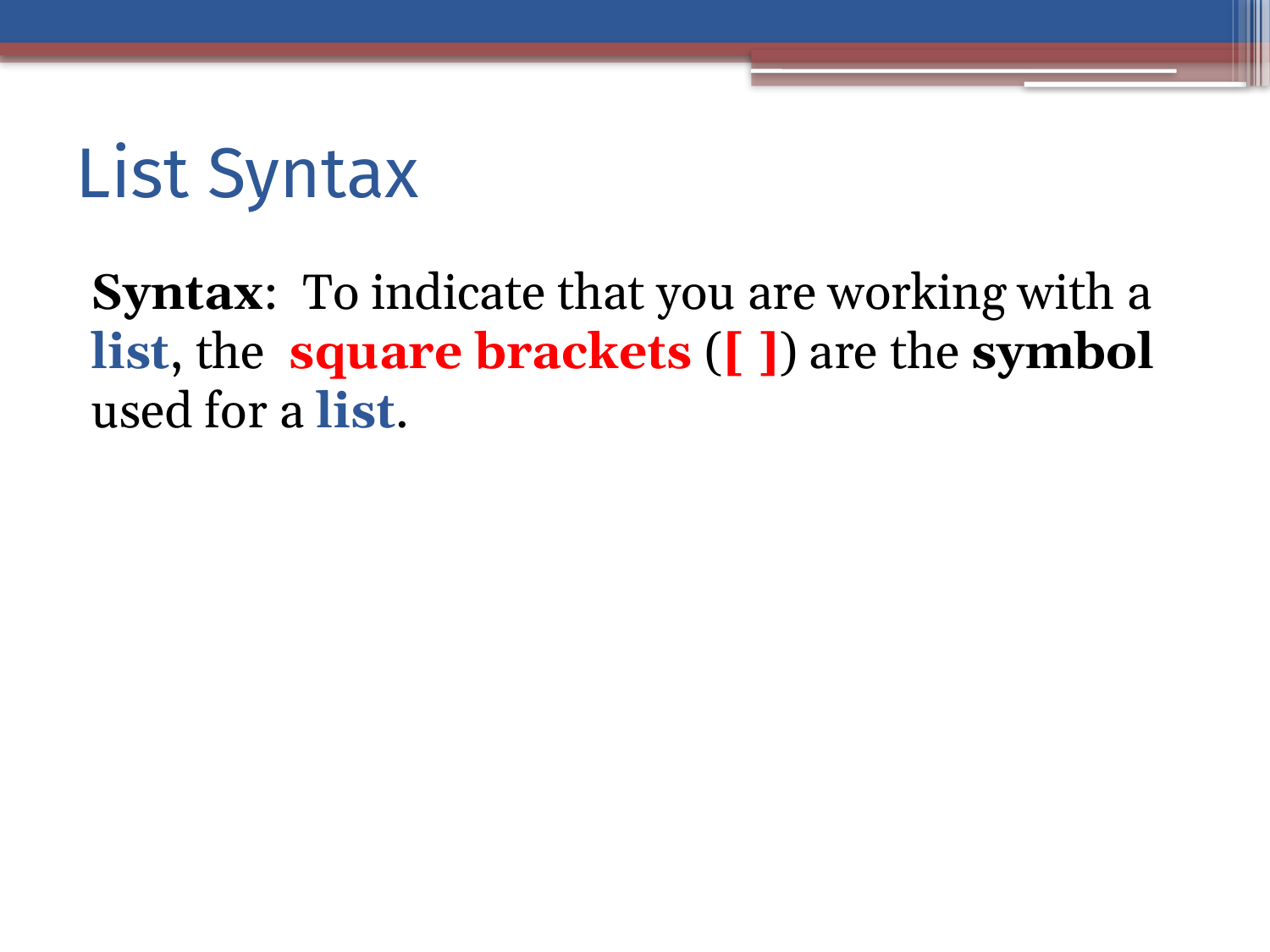

# List Syntax
Syntax:  To indicate that you are working with a list, the  square brackets ([ ]) are the symbol used for a list.